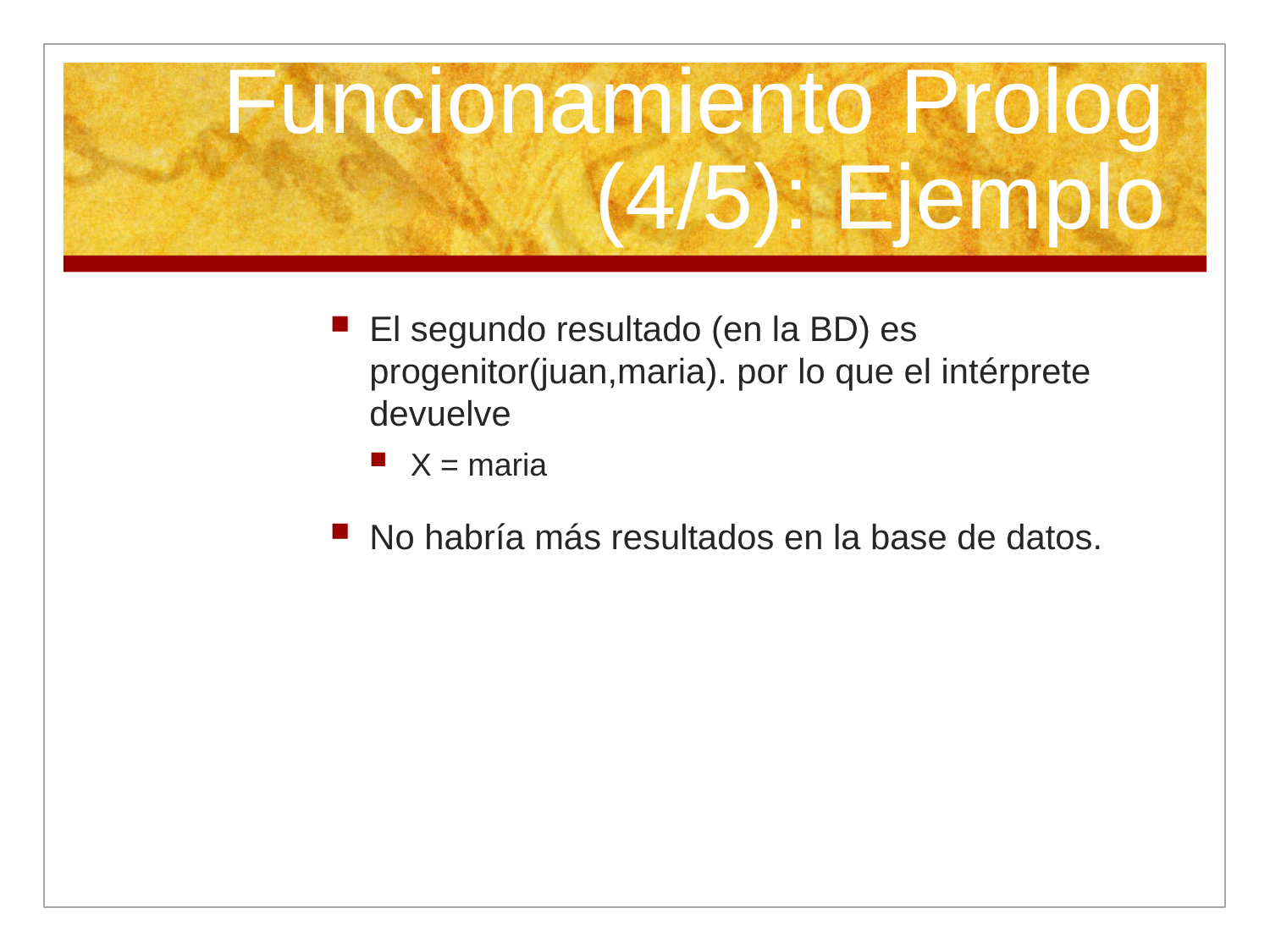

# Funcionamiento Prolog (4/5): Ejemplo
El segundo resultado (en la BD) es progenitor(juan,maria). por lo que el intérprete devuelve
X = maria
No habría más resultados en la base de datos.